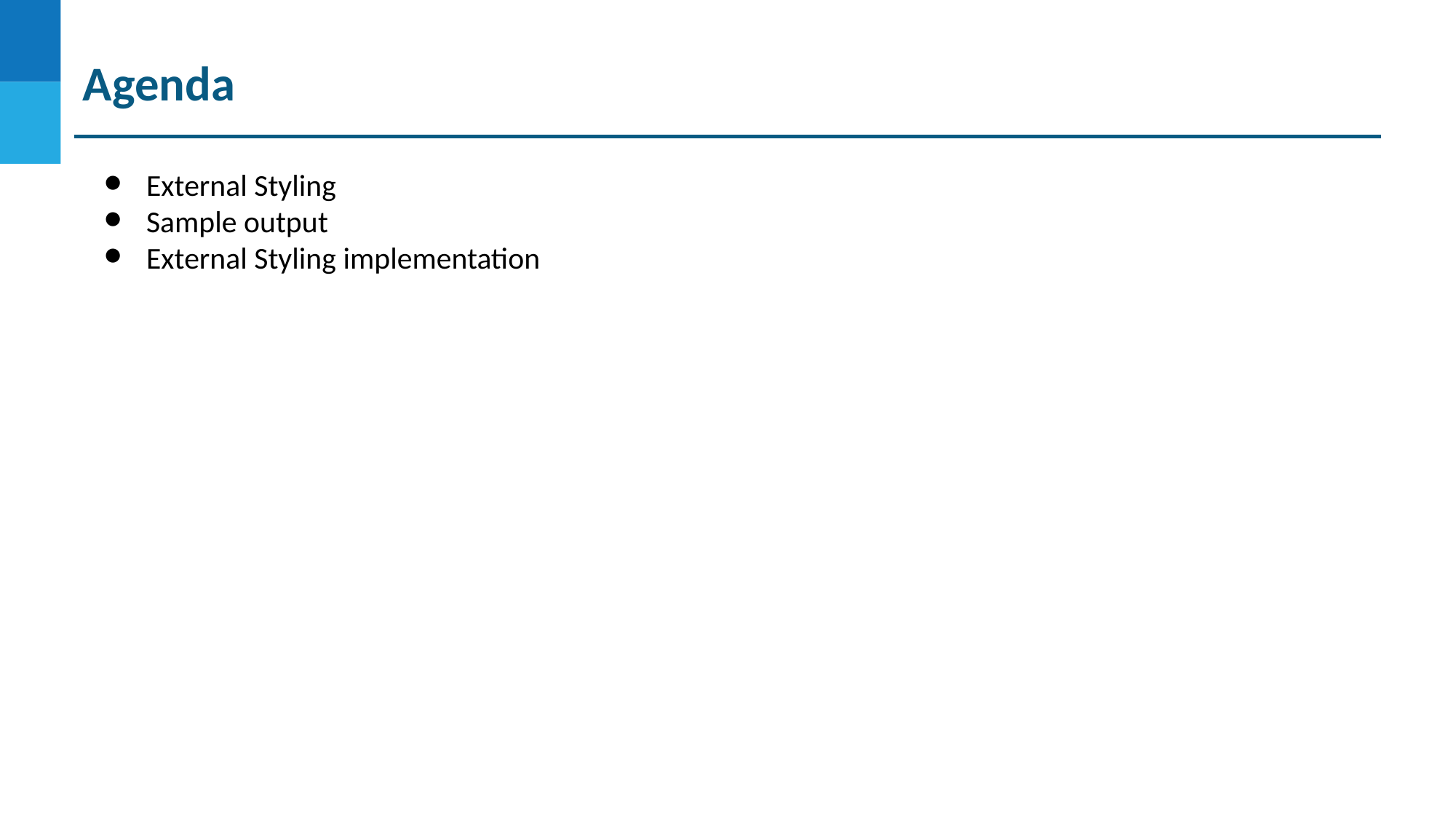

Agenda
External Styling
Sample output
External Styling implementation